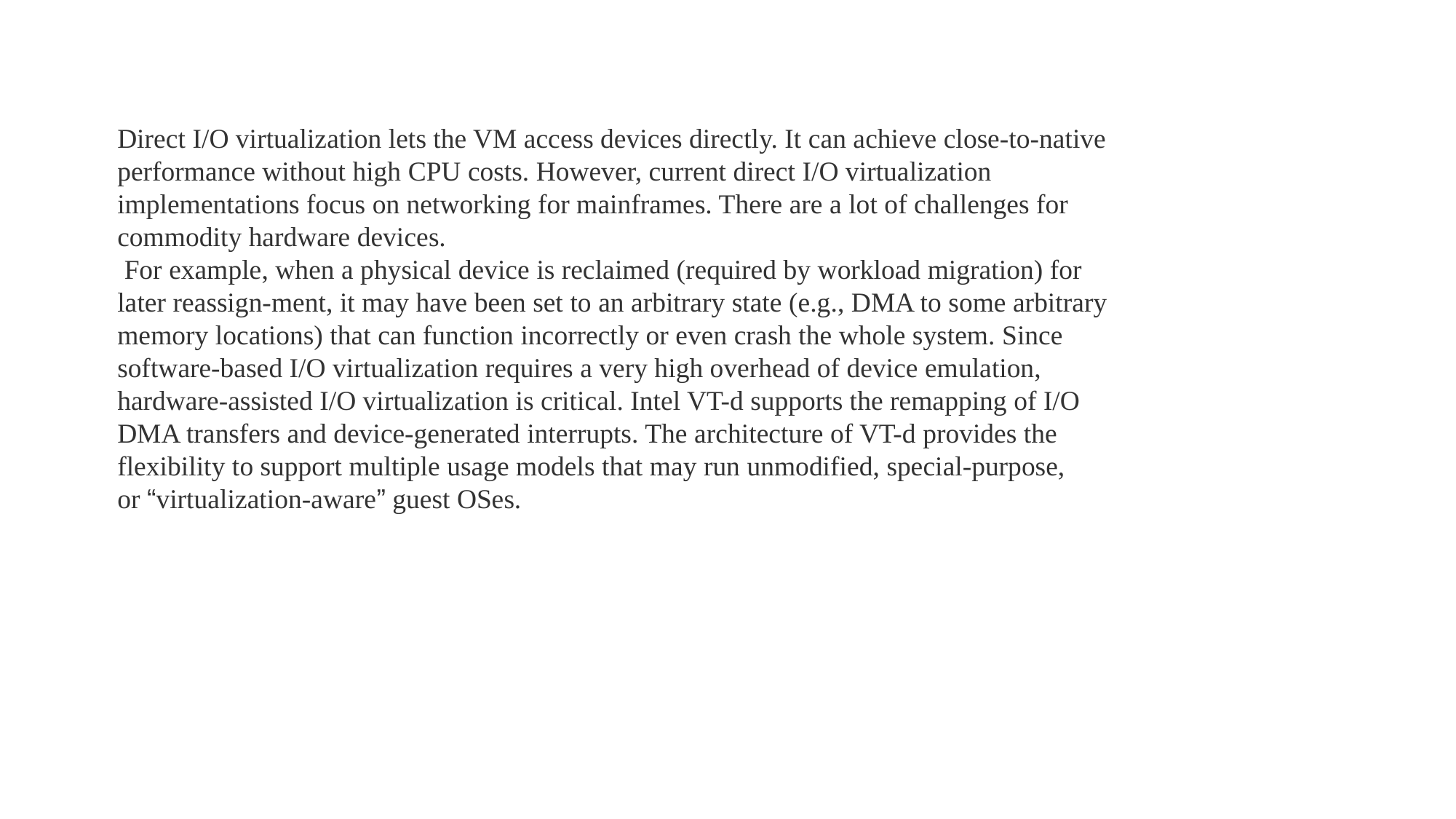

Direct I/O virtualization lets the VM access devices directly. It can achieve close-to-native performance without high CPU costs. However, current direct I/O virtualization implementations focus on networking for mainframes. There are a lot of challenges for commodity hardware devices.
 For example, when a physical device is reclaimed (required by workload migration) for later reassign-ment, it may have been set to an arbitrary state (e.g., DMA to some arbitrary memory locations) that can function incorrectly or even crash the whole system. Since software-based I/O virtualization requires a very high overhead of device emulation, hardware-assisted I/O virtualization is critical. Intel VT-d supports the remapping of I/O DMA transfers and device-generated interrupts. The architecture of VT-d provides the flexibility to support multiple usage models that may run unmodified, special-purpose, or “virtualization-aware” guest OSes.